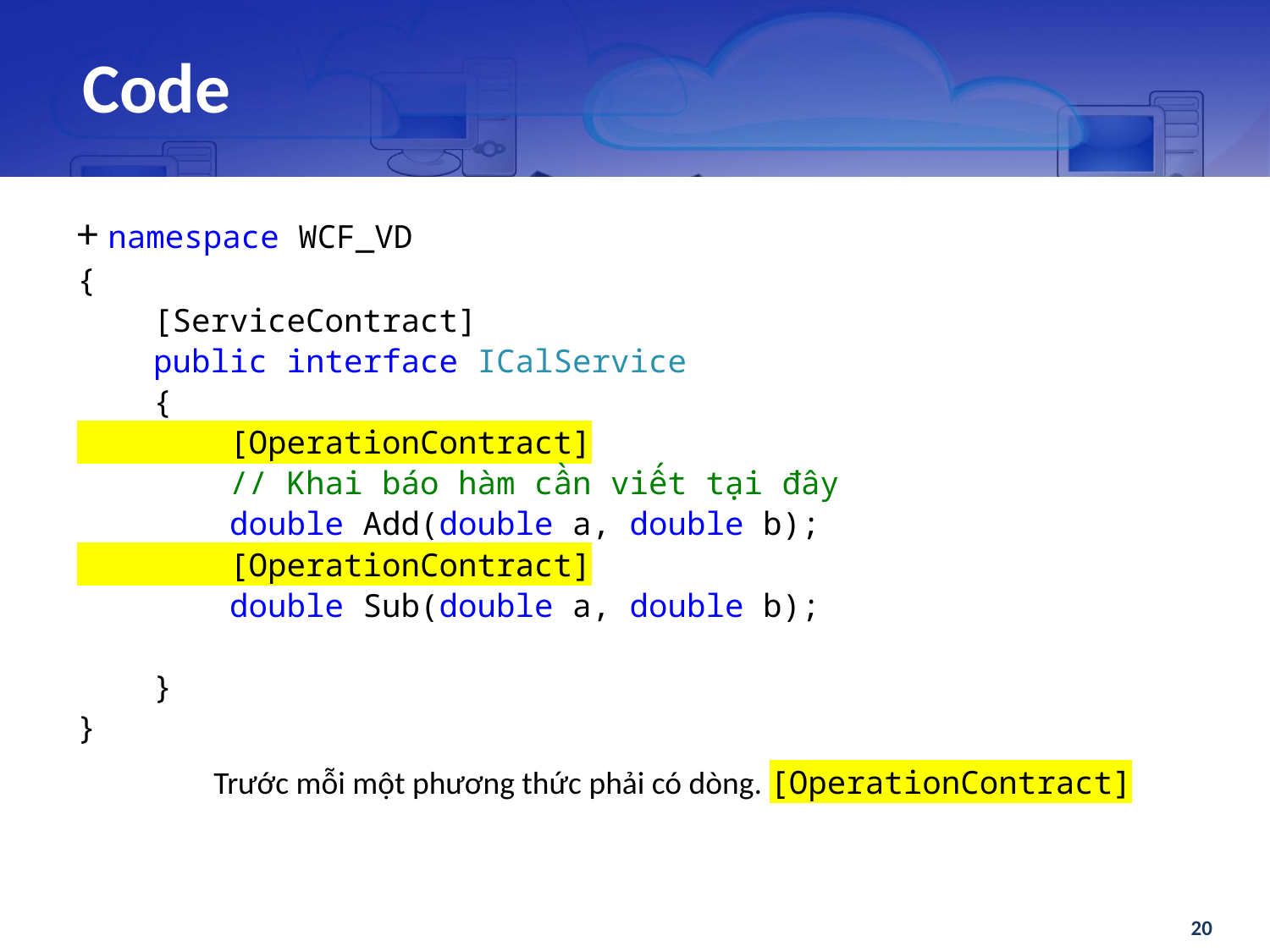

# Code
+ namespace WCF_VD
{
    [ServiceContract]
    public interface ICalService
    {
        [OperationContract]
        // Khai báo hàm cần viết tại đây
        double Add(double a, double b);
        [OperationContract]
        double Sub(double a, double b);

    }
}
Trước mỗi một phương thức phải có dòng. [OperationContract]

20